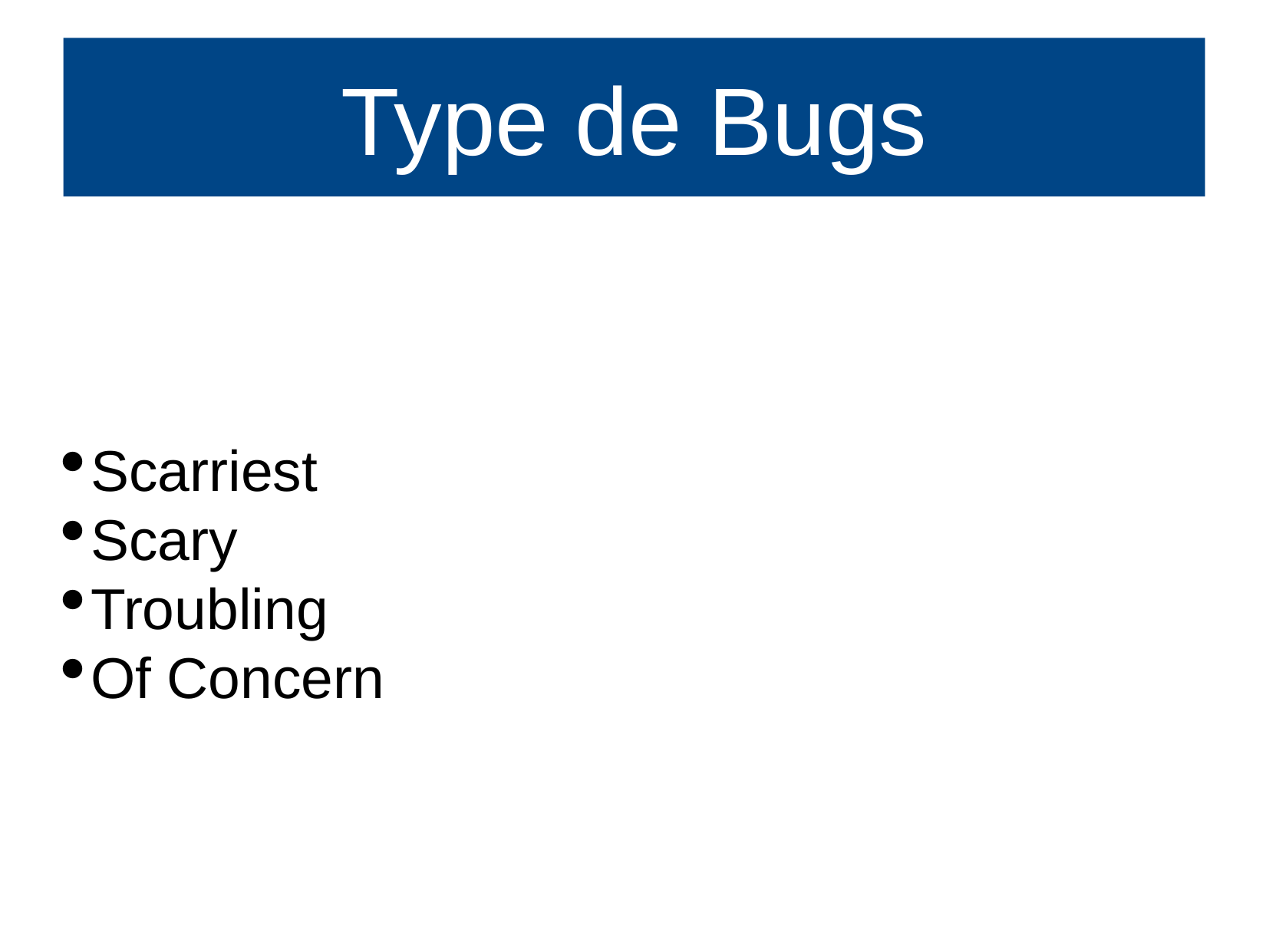

Type de Bugs

Scarriest
Scary
Troubling
Of Concern